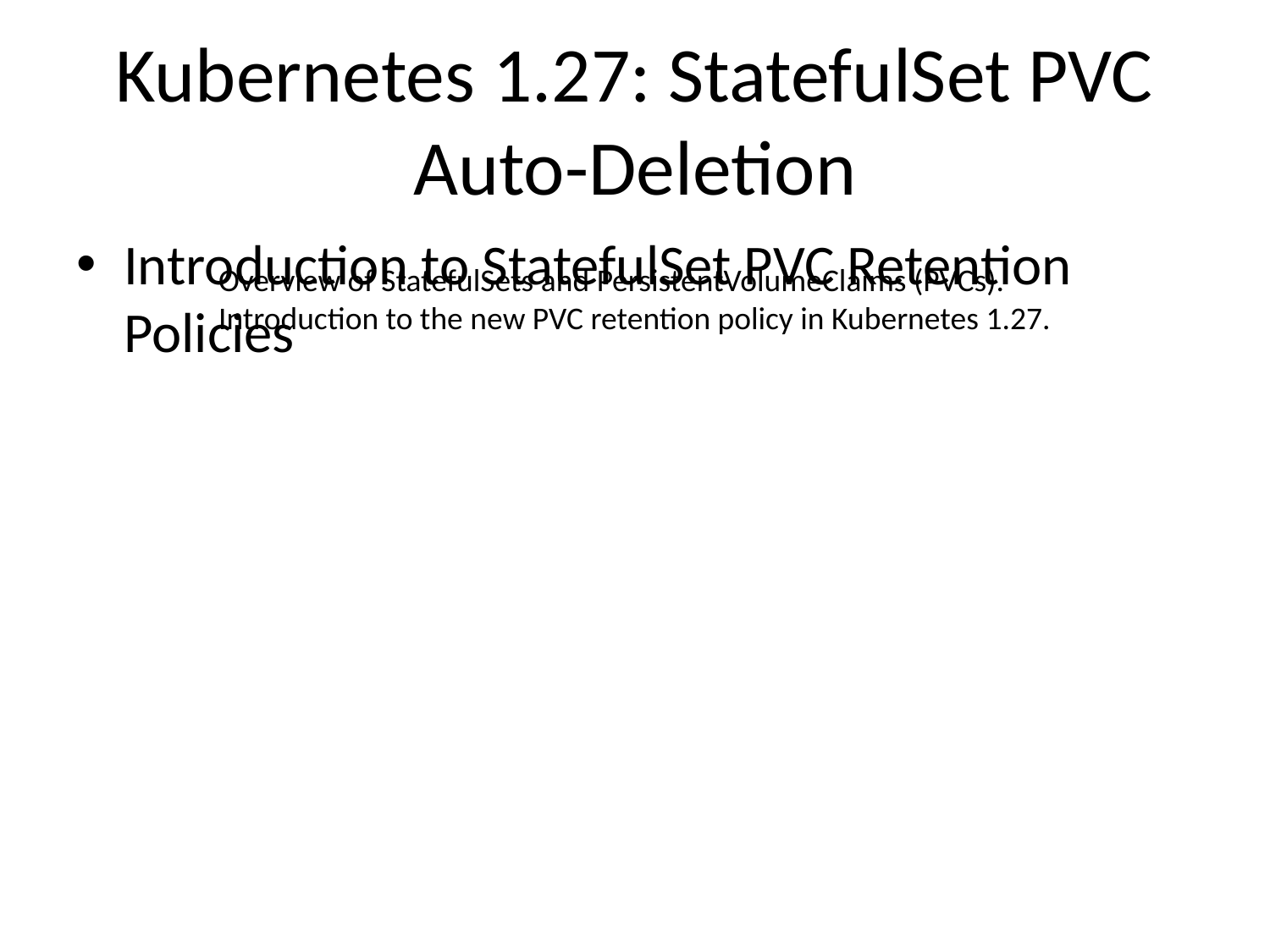

# Kubernetes 1.27: StatefulSet PVC Auto-Deletion
Introduction to StatefulSet PVC Retention Policies
Overview of StatefulSets and PersistentVolumeClaims (PVCs).
Introduction to the new PVC retention policy in Kubernetes 1.27.